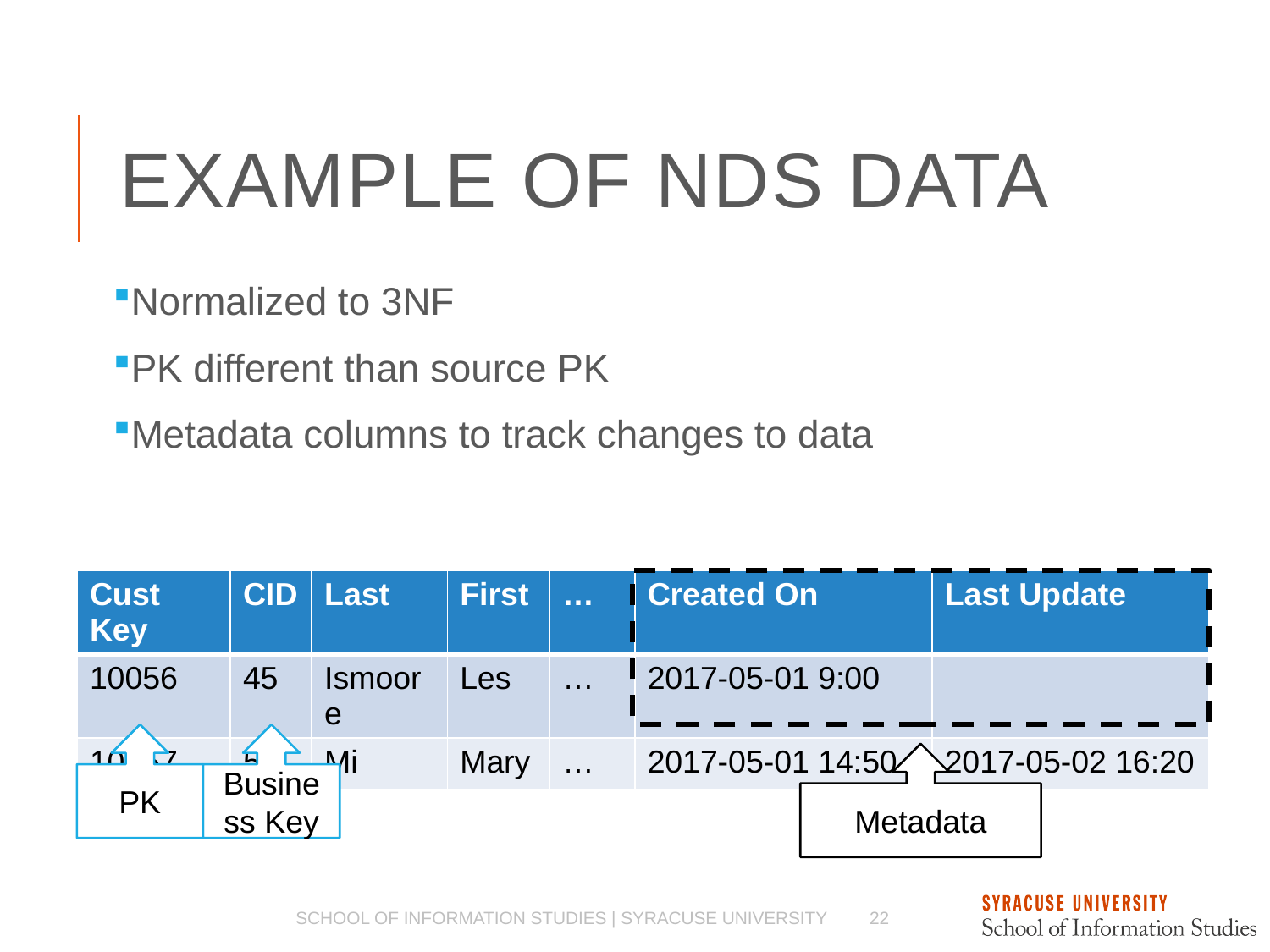

# Example Of NDS Data
Normalized to 3NF
PK different than source PK
Metadata columns to track changes to data
| Cust Key | CID | Last | First | … | Created On | Last Update |
| --- | --- | --- | --- | --- | --- | --- |
| 10056 | 45 | Ismoore | Les | … | 2017-05-01 9:00 |  |
| 10057 | 56 | Mi | Mary | … | 2017-05-01 14:50 | 2017-05-02 16:20 |

PK
Business Key
Metadata
School of Information Studies | Syracuse University
22